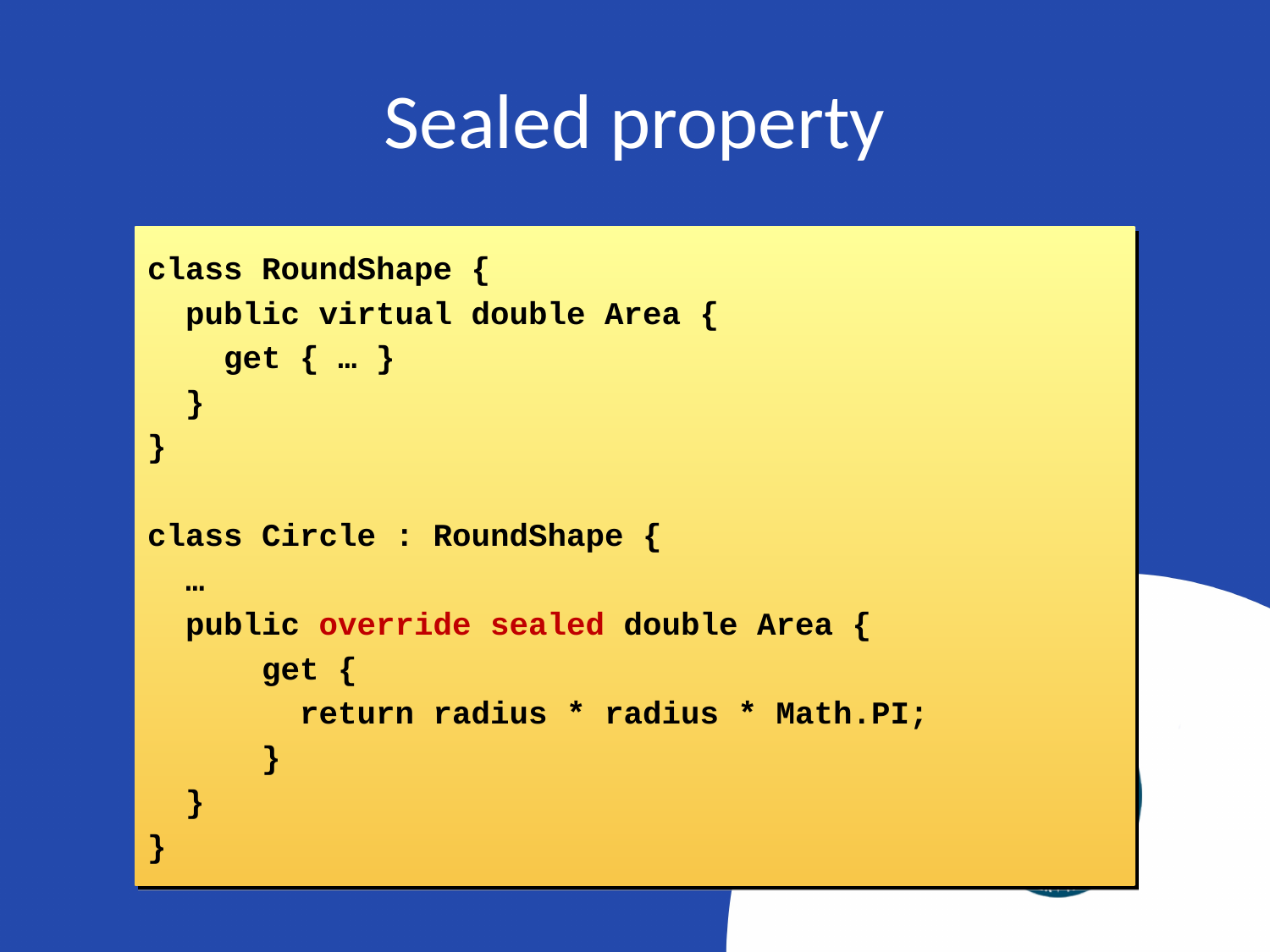

# Sealed property
class RoundShape {
  public virtual double Area {
    get { … }
  }
}

class Circle : RoundShape {
  …
  public override sealed double Area {
      get {
        return radius * radius * Math.PI;
      }
  }
}